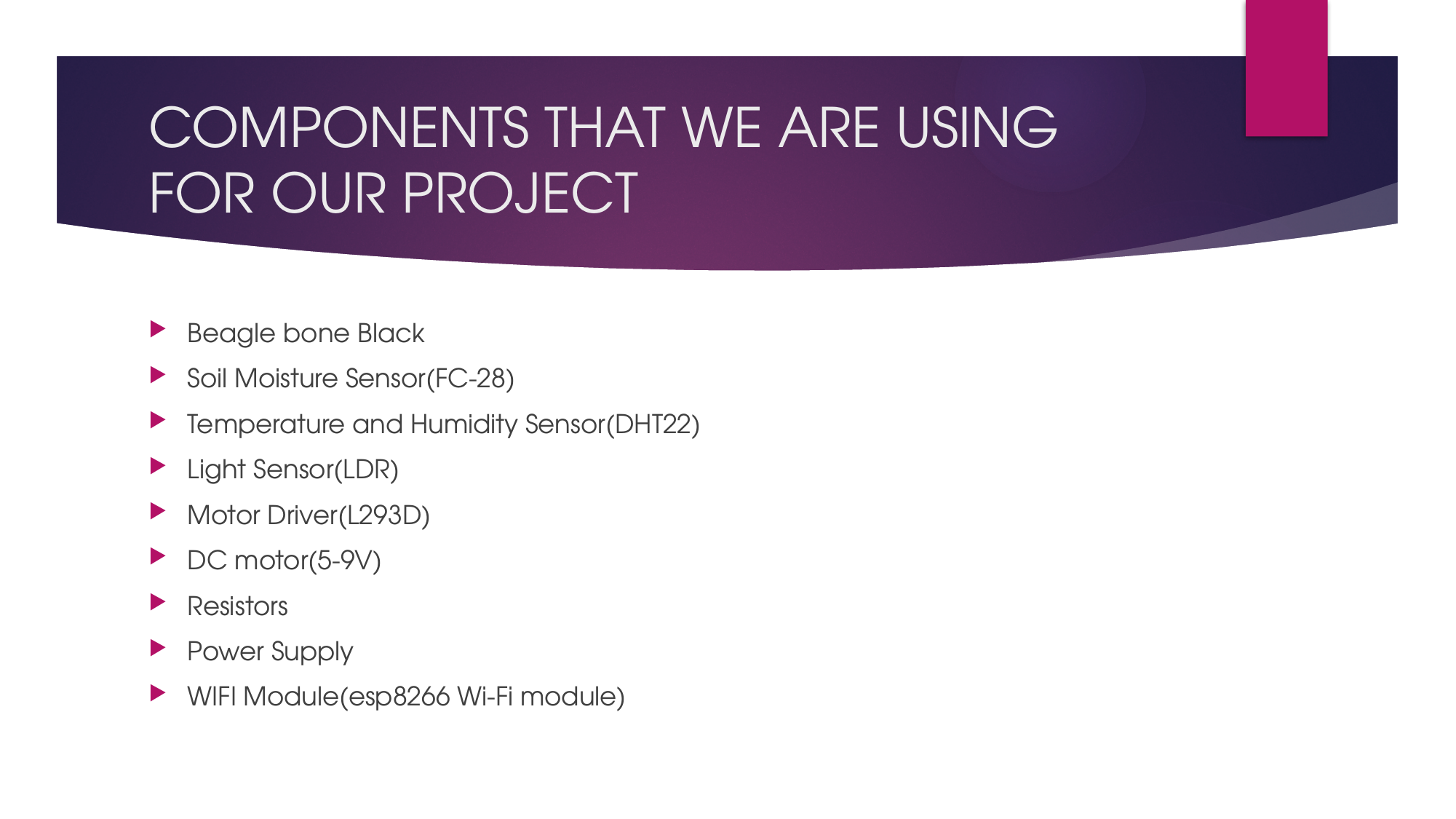

# COMPONENTS THAT WE ARE USING FOR OUR PROJECT
Beagle bone Black
Soil Moisture Sensor(FC-28)
Temperature and Humidity Sensor(DHT22)
Light Sensor(LDR)
Motor Driver(L293D)
DC motor(5-9V)
Resistors
Power Supply
WIFI Module(esp8266 Wi-Fi module)